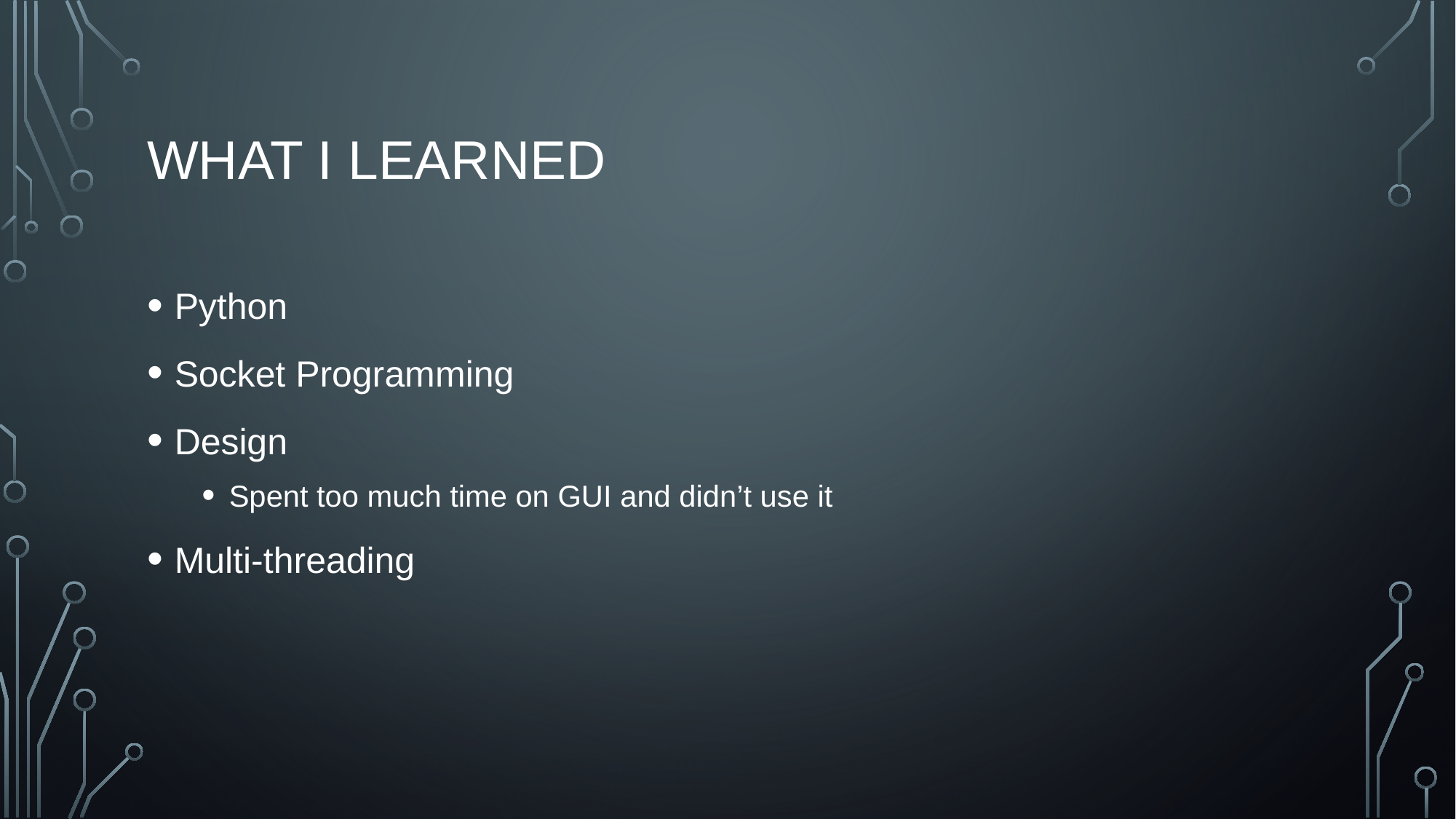

# What I learned
Python
Socket Programming
Design
Spent too much time on GUI and didn’t use it
Multi-threading